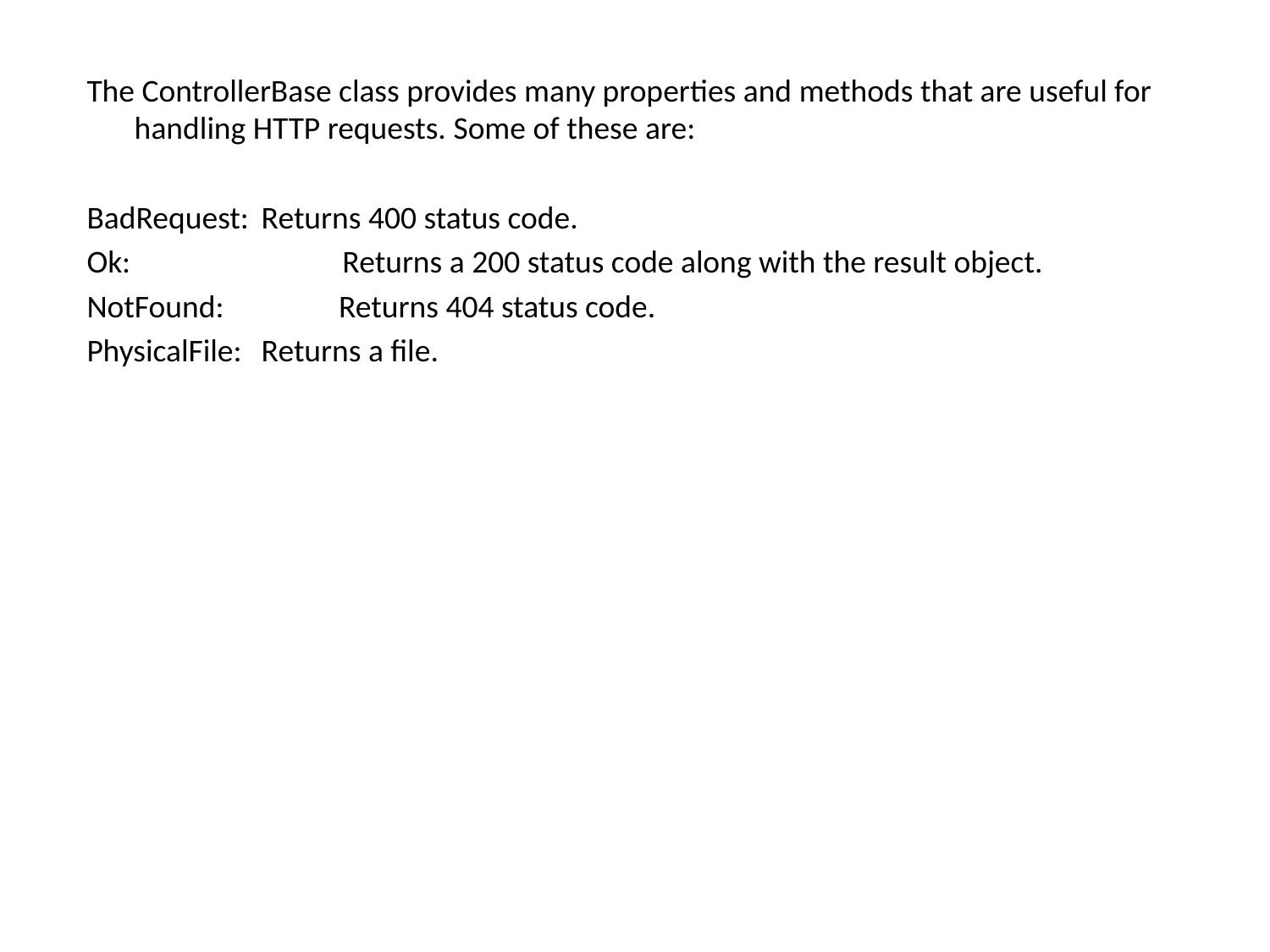

The ControllerBase class provides many properties and methods that are useful for handling HTTP requests. Some of these are:

BadRequest:	Returns 400 status code.
Ok:	                             Returns a 200 status code along with the result object.
NotFound:                Returns 404 status code.
PhysicalFile:	Returns a file.